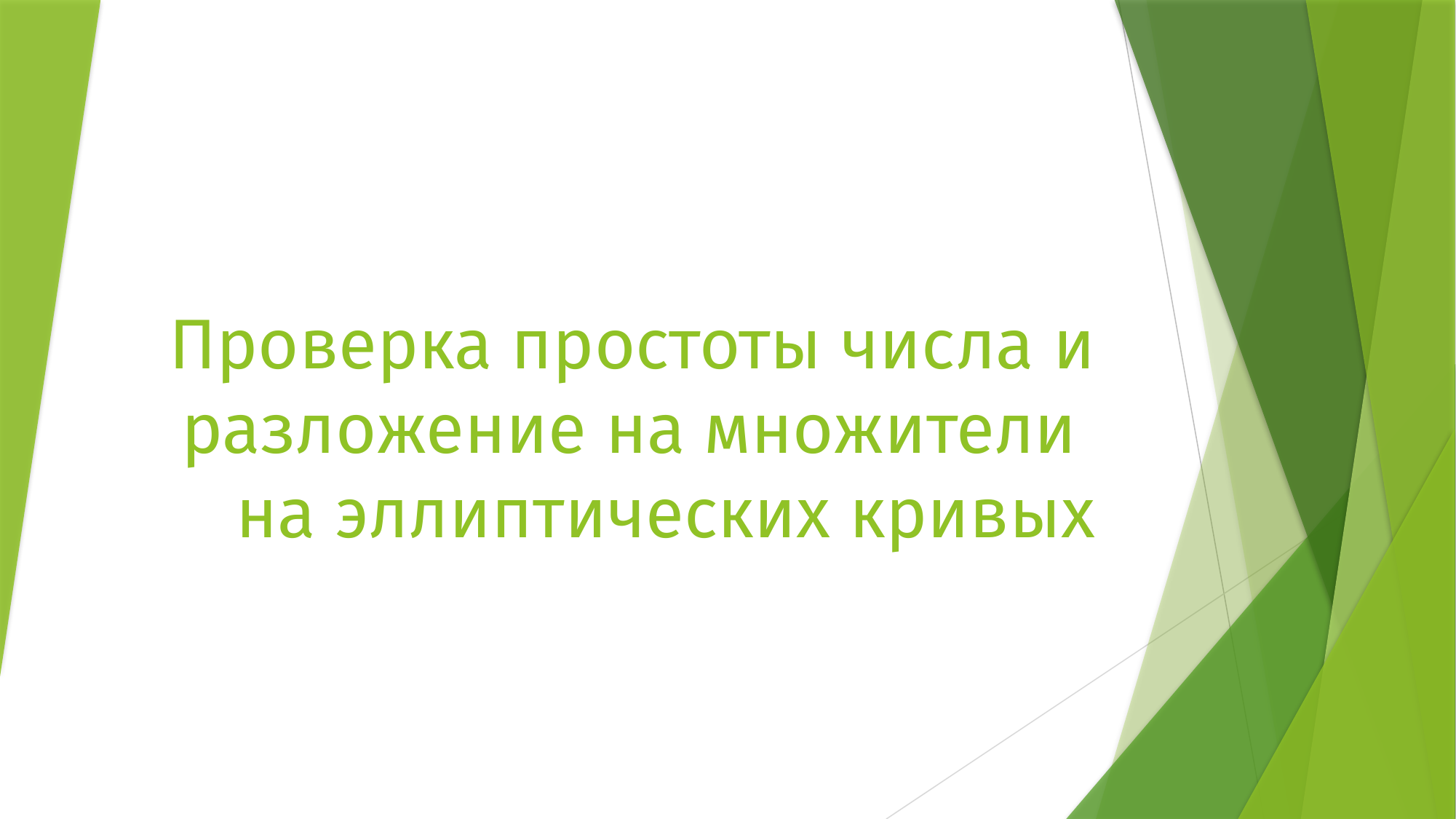

# Проверка простоты числа и разложение на множители на эллиптических кривых